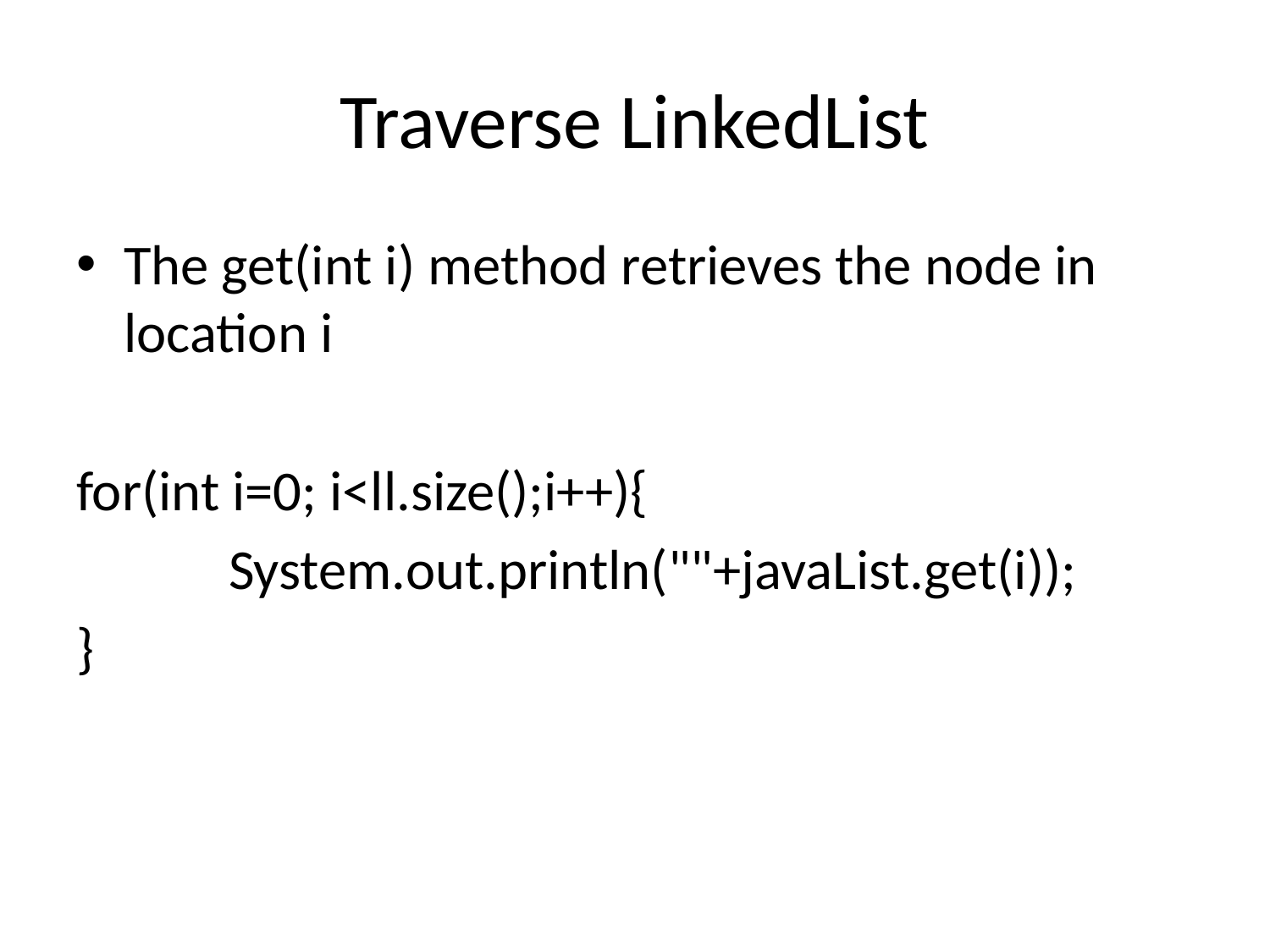

# Traverse LinkedList
The get(int i) method retrieves the node in location i

for(int i=0; i<ll.size();i++){
            System.out.println(""+javaList.get(i));
}